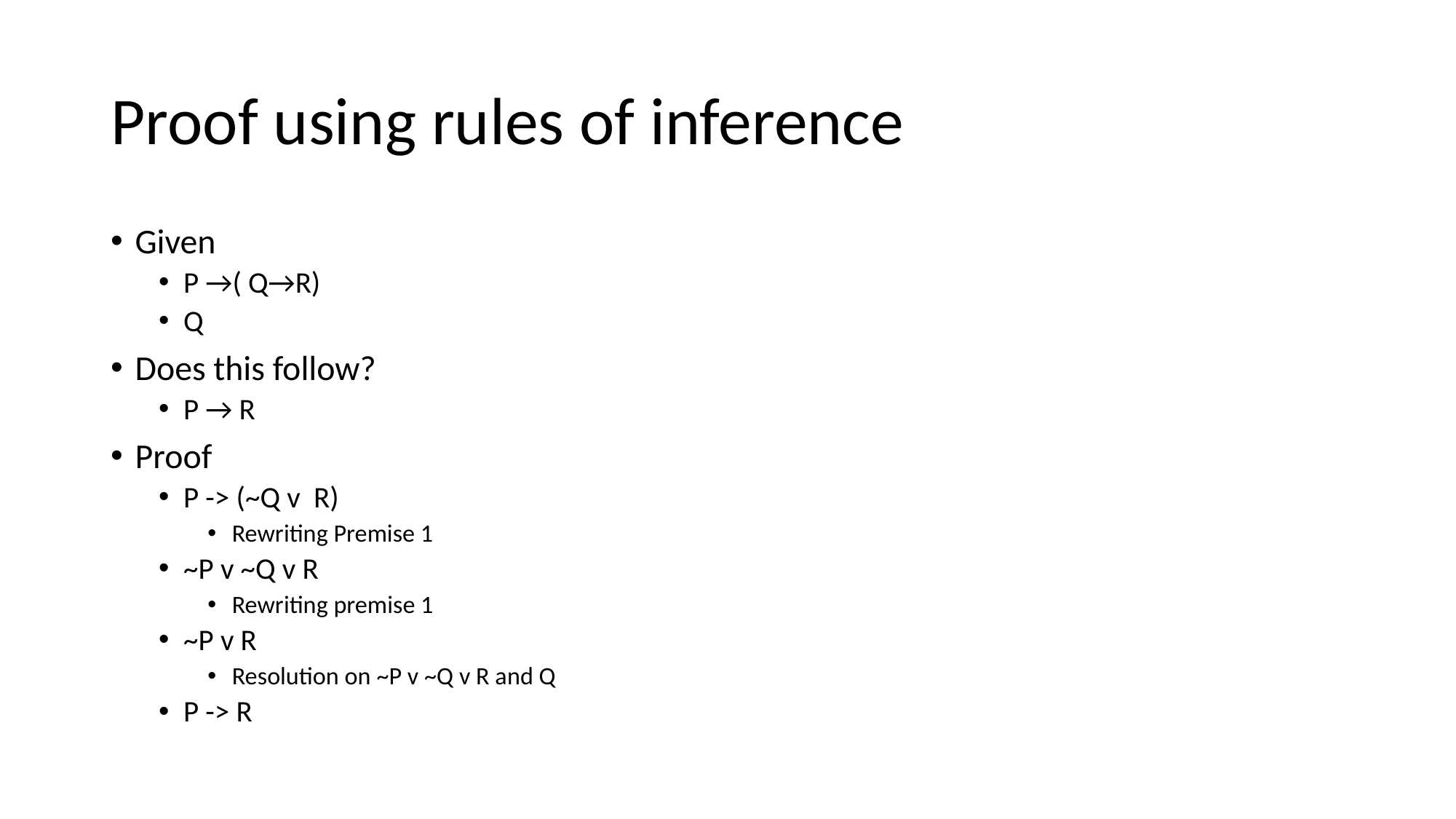

# Proof using rules of inference
Given
P →( Q→R)
Q
Does this follow?
P → R
Proof
P -> (~Q v  R)
Rewriting Premise 1
~P v ~Q v R
Rewriting premise 1
~P v R
Resolution on ~P v ~Q v R and Q
P -> R